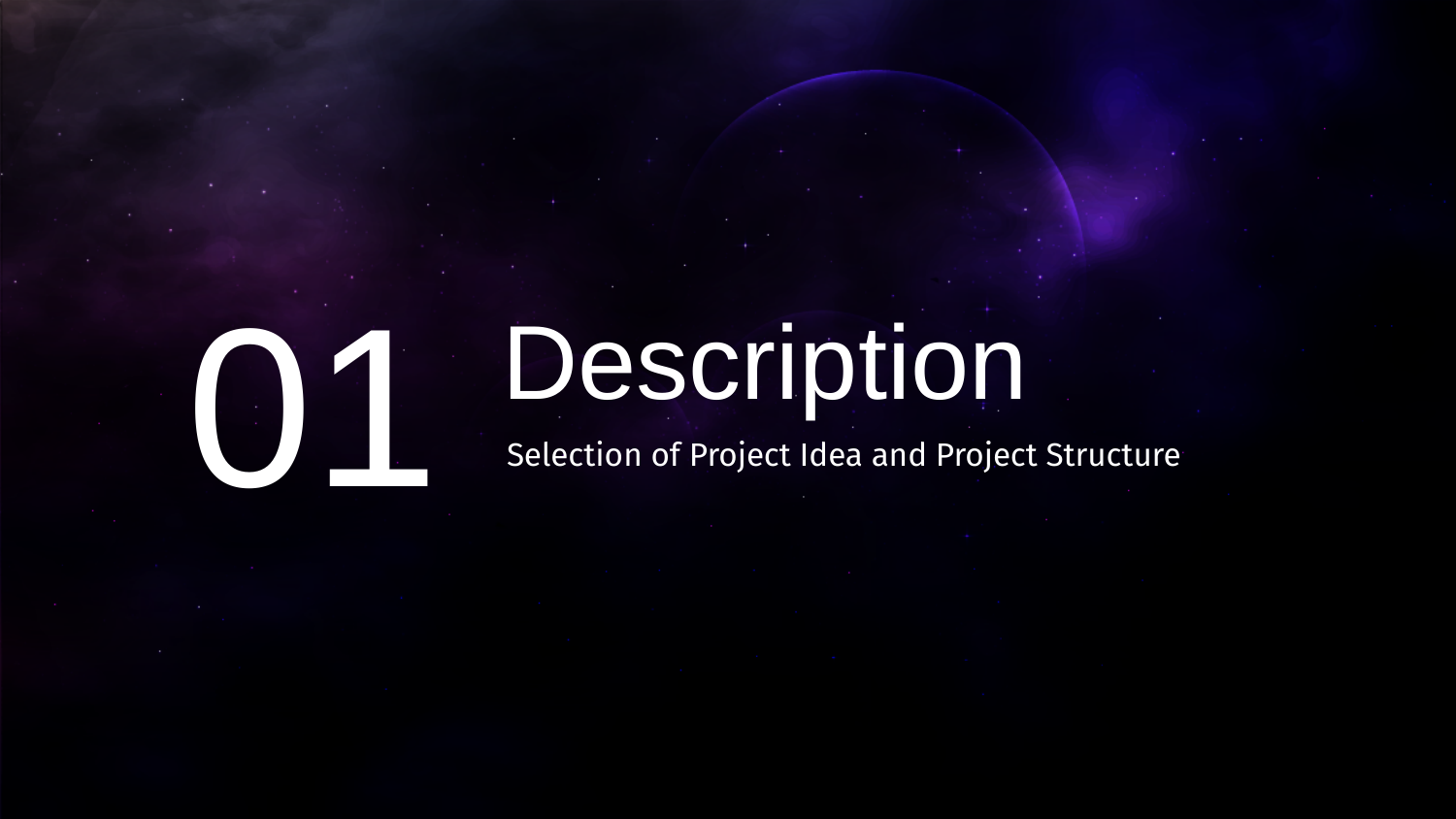

01
# Description
Selection of Project Idea and Project Structure